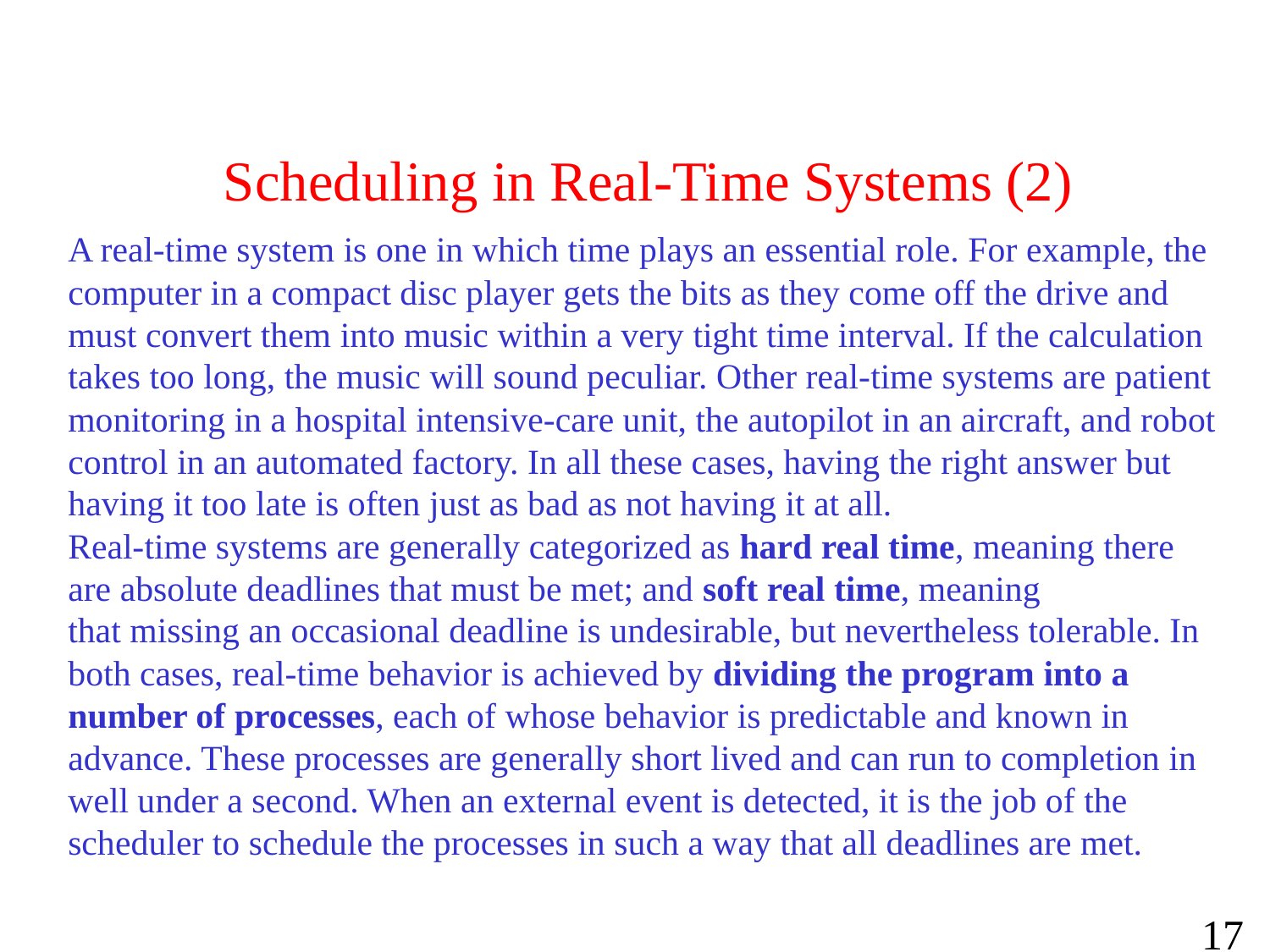

# Scheduling in Real-Time Systems (2)
A real-time system is one in which time plays an essential role. For example, the computer in a compact disc player gets the bits as they come off the drive and must convert them into music within a very tight time interval. If the calculation takes too long, the music will sound peculiar. Other real-time systems are patient monitoring in a hospital intensive-care unit, the autopilot in an aircraft, and robot control in an automated factory. In all these cases, having the right answer but having it too late is often just as bad as not having it at all.
Real-time systems are generally categorized as hard real time, meaning there are absolute deadlines that must be met; and soft real time, meaning
that missing an occasional deadline is undesirable, but nevertheless tolerable. In both cases, real-time behavior is achieved by dividing the program into a number of processes, each of whose behavior is predictable and known in advance. These processes are generally short lived and can run to completion in well under a second. When an external event is detected, it is the job of the scheduler to schedule the processes in such a way that all deadlines are met.
17